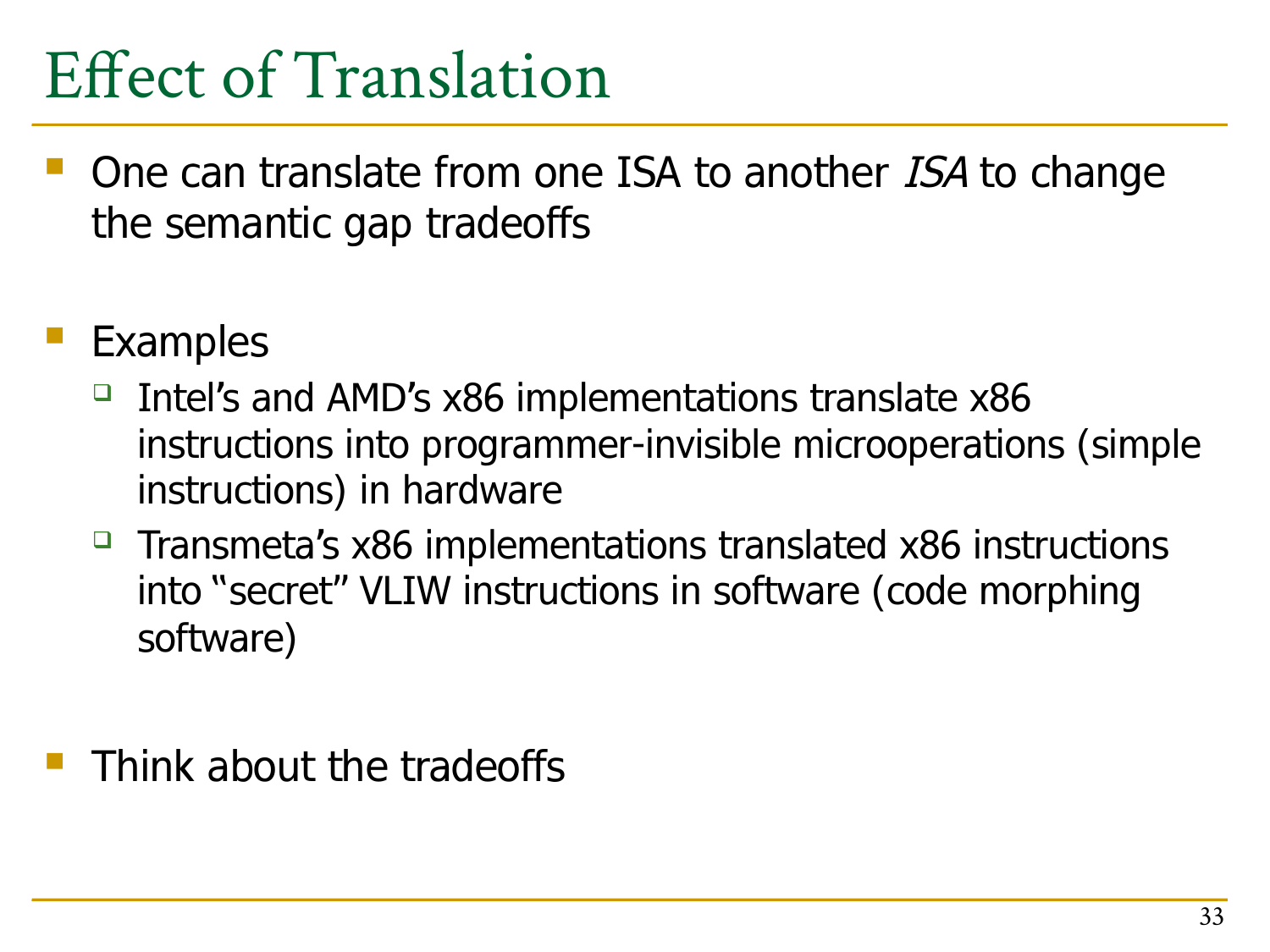

# Effect of Translation
One can translate from one ISA to another ISA to change the semantic gap tradeoffs

Examples
Intel’s and AMD’s x86 implementations translate x86 instructions into programmer-invisible microoperations (simple instructions) in hardware
Transmeta’s x86 implementations translated x86 instructions into “secret” VLIW instructions in software (code morphing software)

Think about the tradeoffs
33